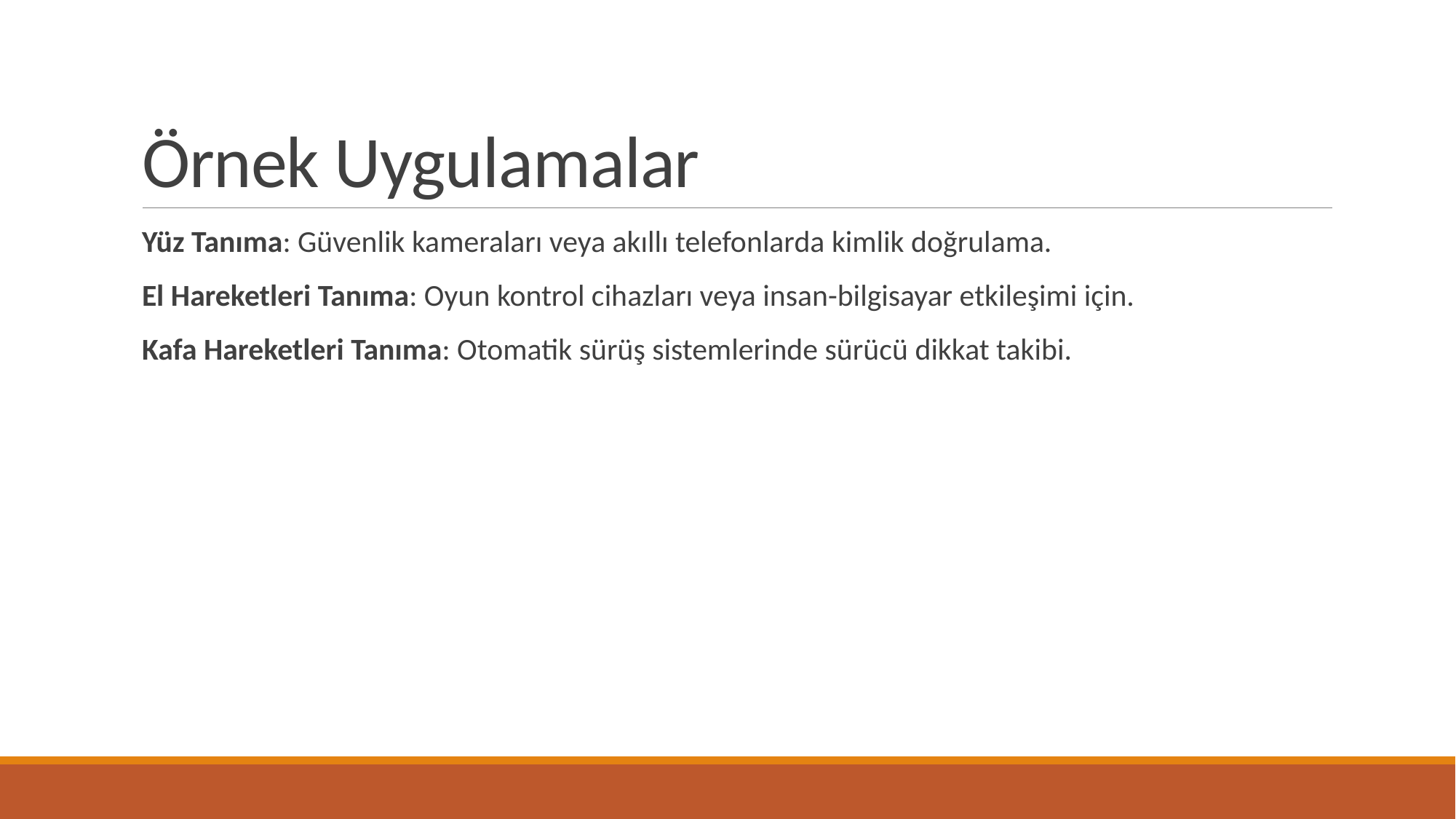

# Örnek Uygulamalar
Yüz Tanıma: Güvenlik kameraları veya akıllı telefonlarda kimlik doğrulama.
El Hareketleri Tanıma: Oyun kontrol cihazları veya insan-bilgisayar etkileşimi için.
Kafa Hareketleri Tanıma: Otomatik sürüş sistemlerinde sürücü dikkat takibi.